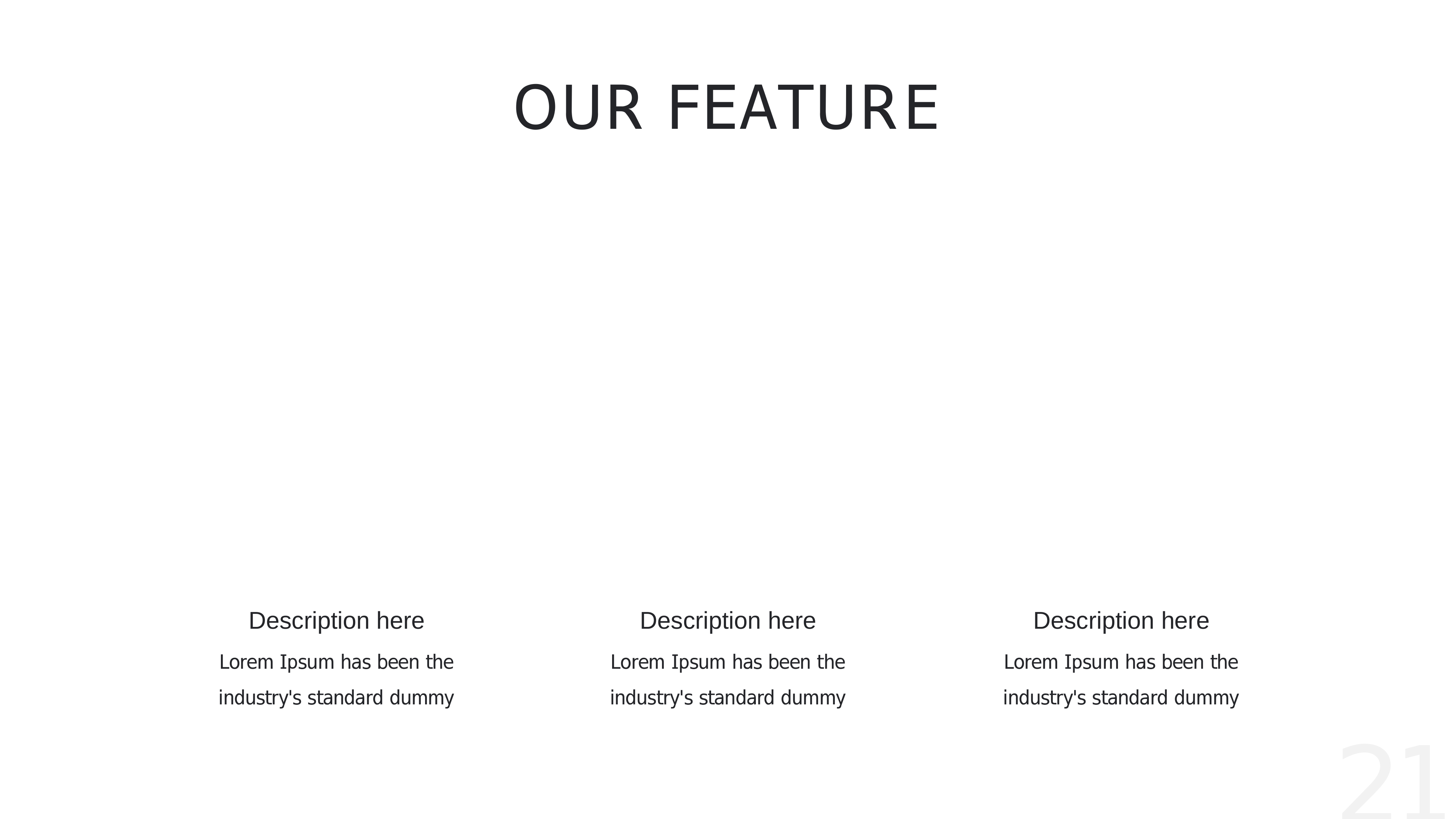

# OUR FEATURE

Description here
Lorem Ipsum has been the industry's standard dummy
Description here
Lorem Ipsum has been the industry's standard dummy
Description here
Lorem Ipsum has been the industry's standard dummy
21